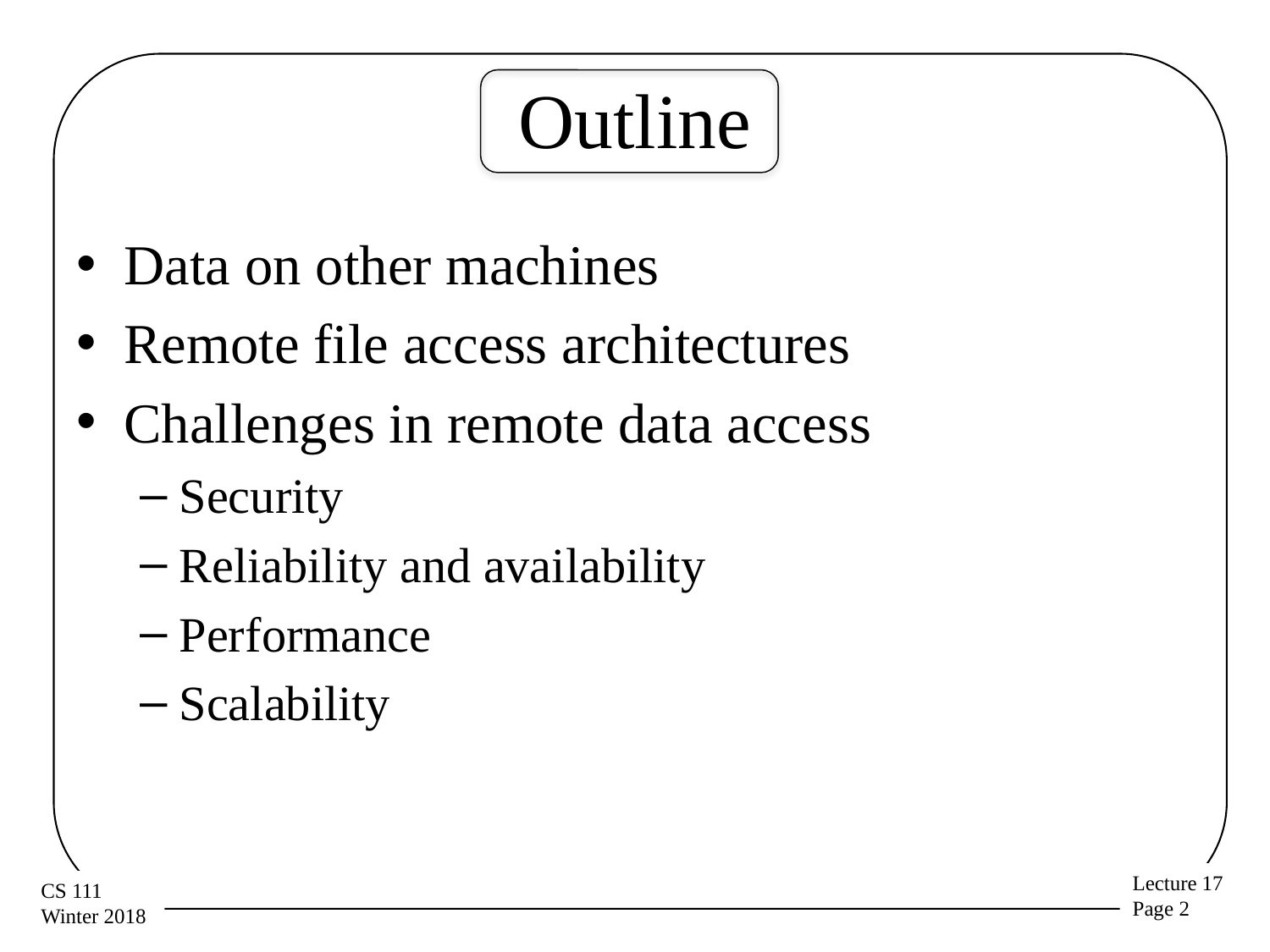

# Outline

Data on other machines
Remote file access architectures
Challenges in remote data access
Security
Reliability and availability
Performance
Scalability